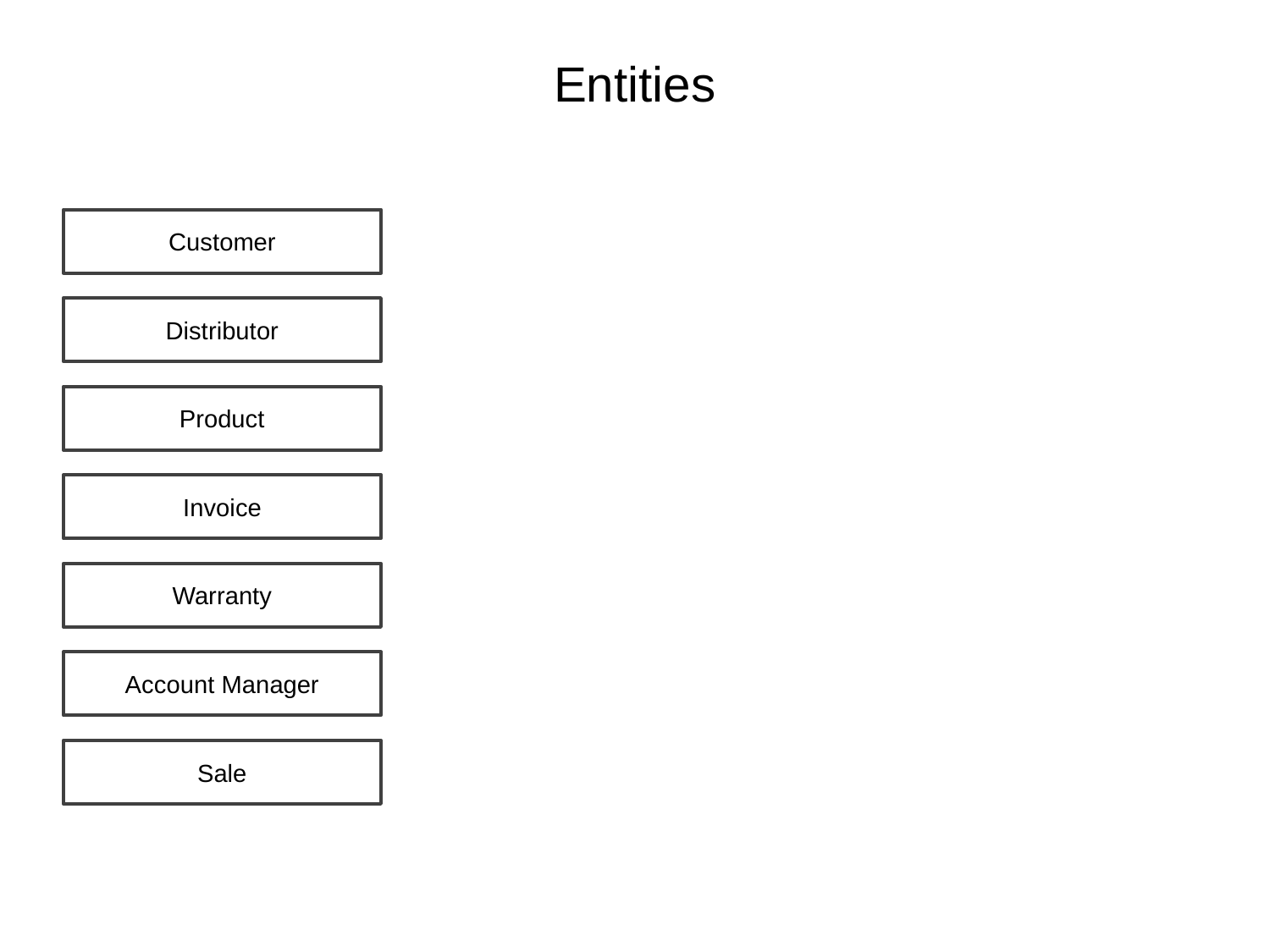

# Entities
Customer
Distributor
Product
Invoice
Warranty
Account Manager
Sale